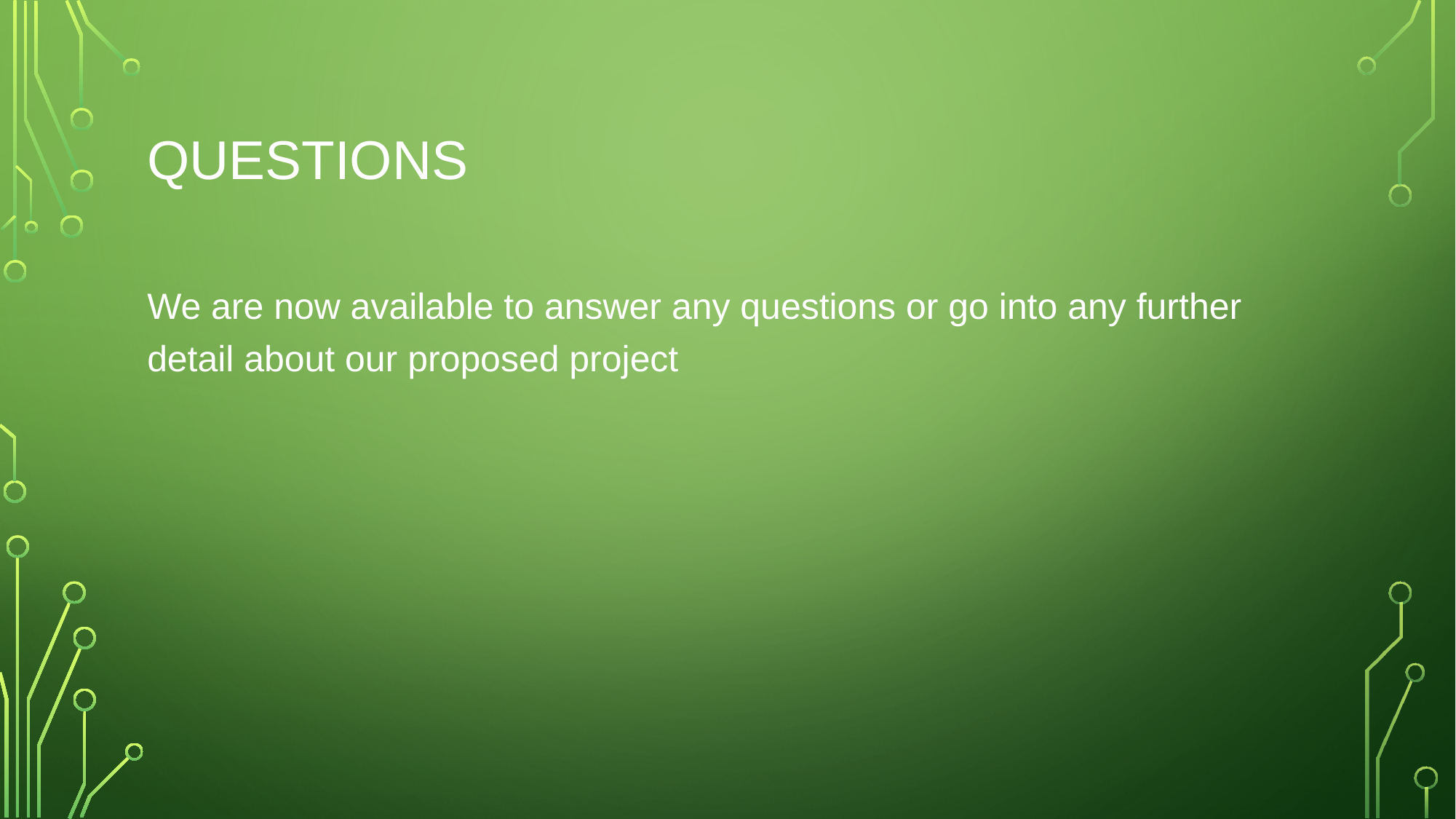

# Questions
We are now available to answer any questions or go into any further detail about our proposed project